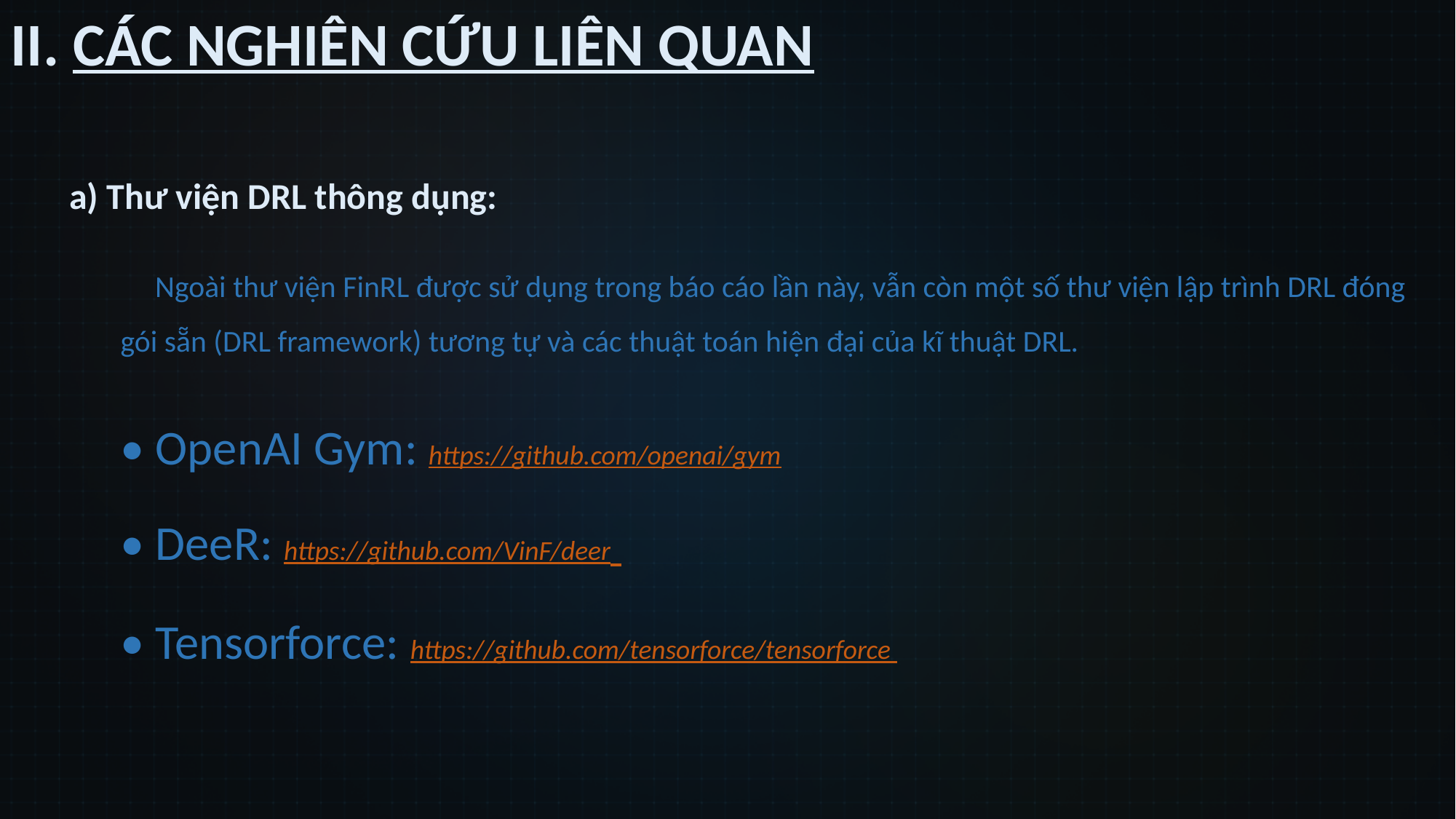

II. CÁC NGHIÊN CỨU LIÊN QUAN
a) Thư viện DRL thông dụng:
     Ngoài thư viện FinRL được sử dụng trong báo cáo lần này, vẫn còn một số thư viện lập trình DRL đóng gói sẵn (DRL framework) tương tự và các thuật toán hiện đại của kĩ thuật DRL.
• OpenAI Gym: https://github.com/openai/gym
• DeeR: https://github.com/VinF/deer
• Tensorforce: https://github.com/tensorforce/tensorforce